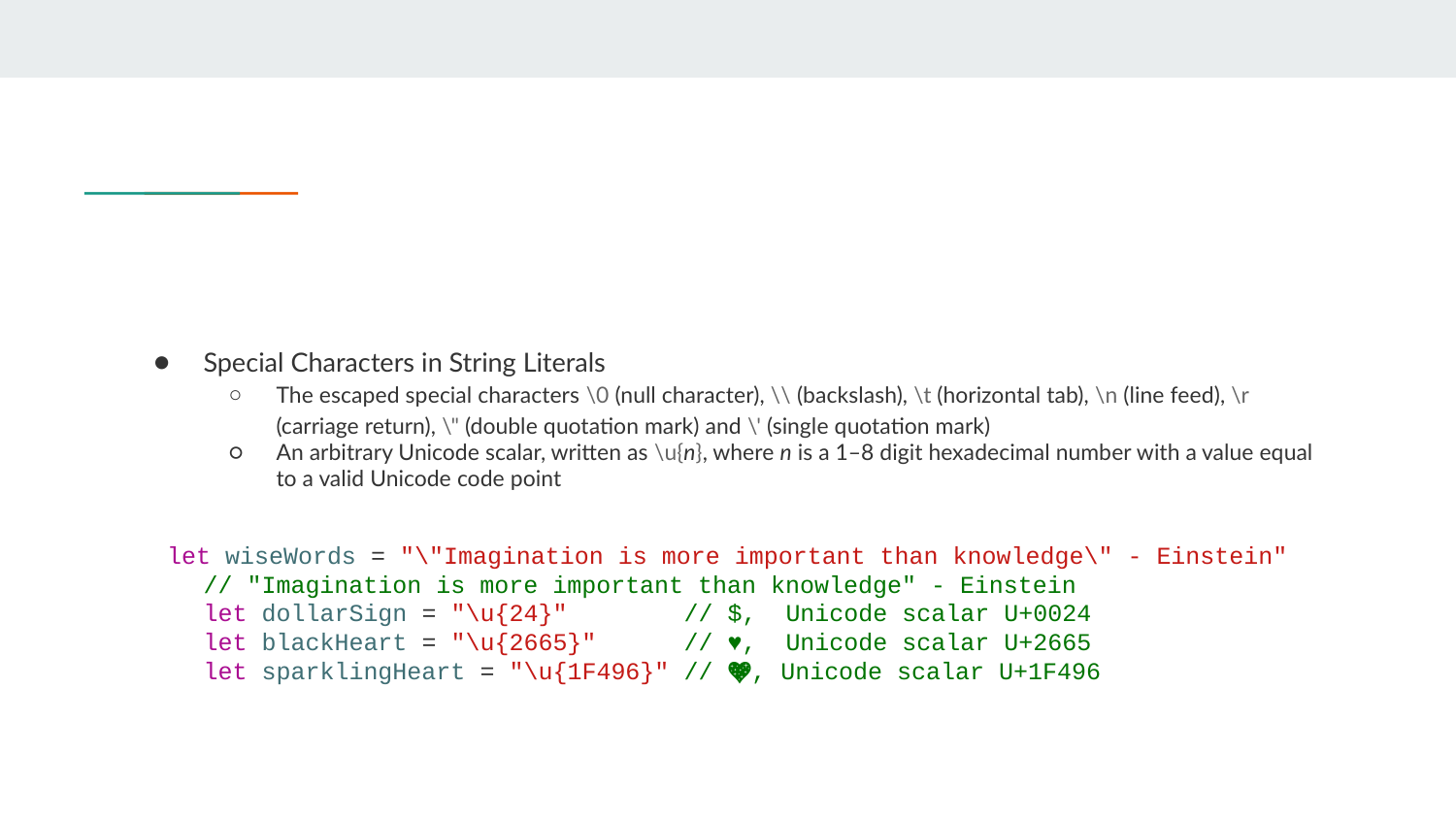

#
Special Characters in String Literals
The escaped special characters \0 (null character), \\ (backslash), \t (horizontal tab), \n (line feed), \r (carriage return), \" (double quotation mark) and \' (single quotation mark)
An arbitrary Unicode scalar, written as \u{n}, where n is a 1–8 digit hexadecimal number with a value equal to a valid Unicode code point

let wiseWords = "\"Imagination is more important than knowledge\" - Einstein"
// "Imagination is more important than knowledge" - Einstein
let dollarSign = "\u{24}"        // $,  Unicode scalar U+0024
let blackHeart = "\u{2665}"      // ♥,  Unicode scalar U+2665
let sparklingHeart = "\u{1F496}" // 💖, Unicode scalar U+1F496